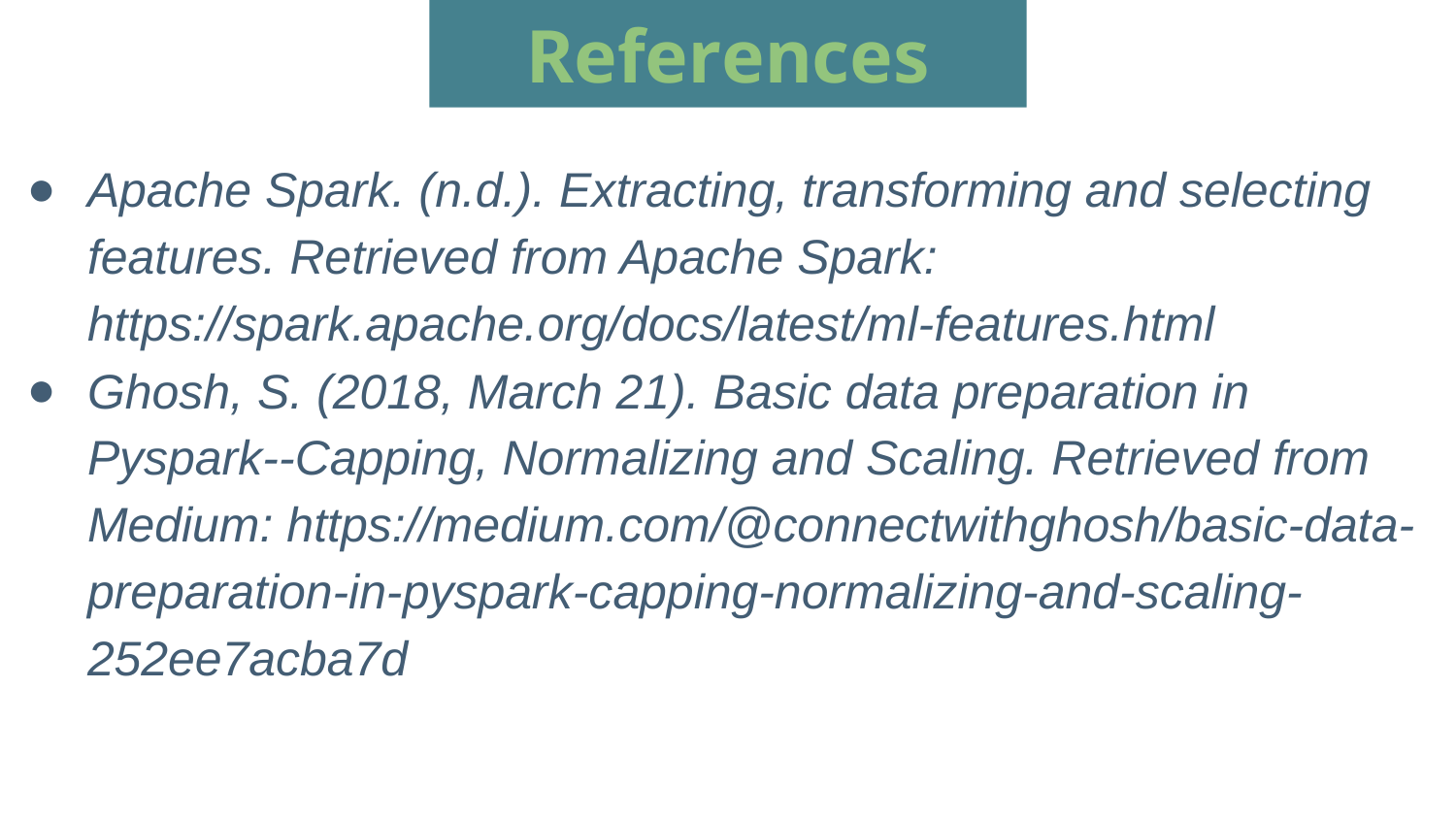

# References

Apache Spark. (n.d.). Extracting, transforming and selecting features. Retrieved from Apache Spark: https://spark.apache.org/docs/latest/ml-features.html
Ghosh, S. (2018, March 21). Basic data preparation in Pyspark--Capping, Normalizing and Scaling. Retrieved from Medium: https://medium.com/@connectwithghosh/basic-data-preparation-in-pyspark-capping-normalizing-and-scaling-252ee7acba7d